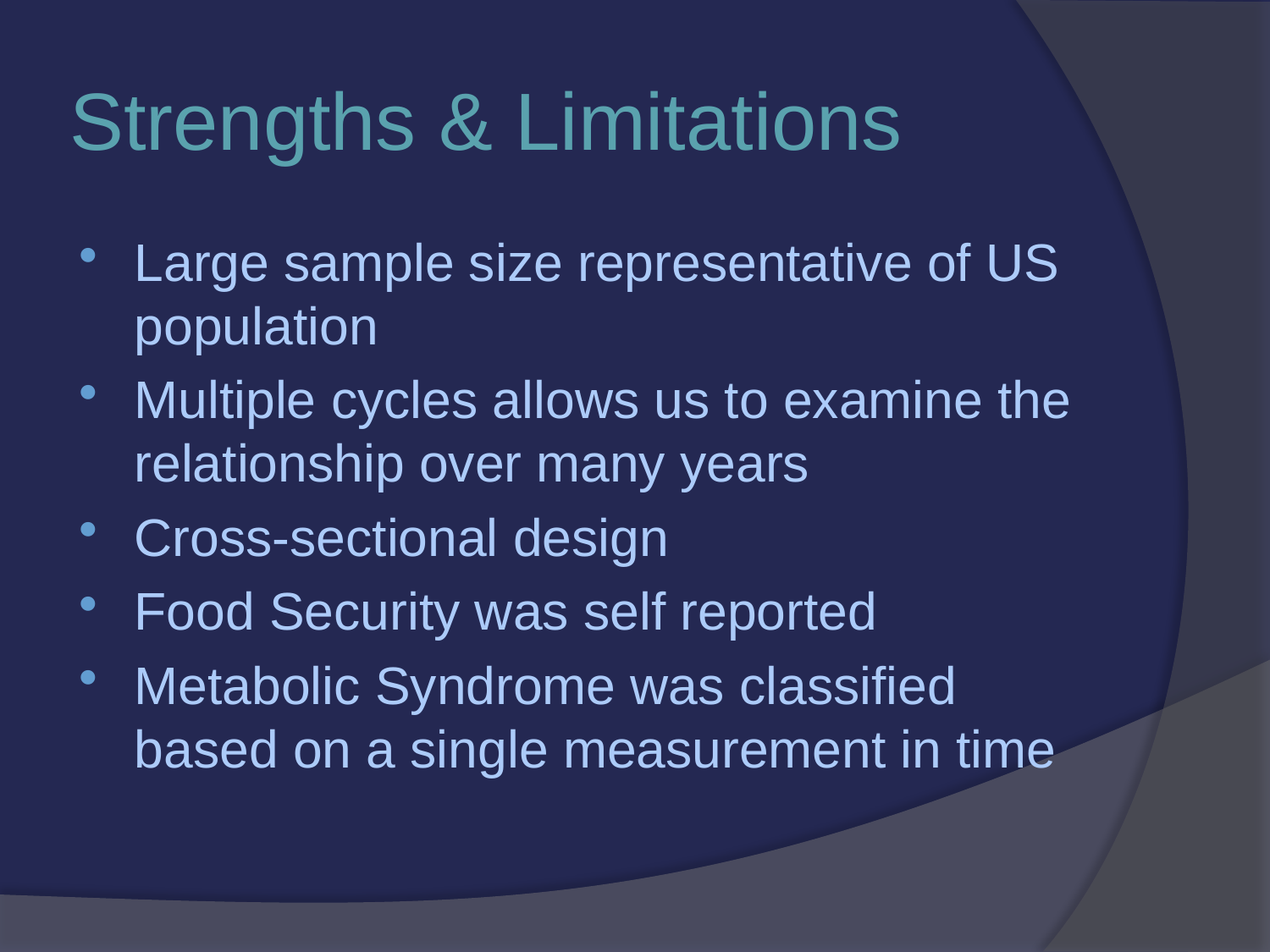

# Strengths & Limitations
Large sample size representative of US population
Multiple cycles allows us to examine the relationship over many years
Cross-sectional design
Food Security was self reported
Metabolic Syndrome was classified based on a single measurement in time